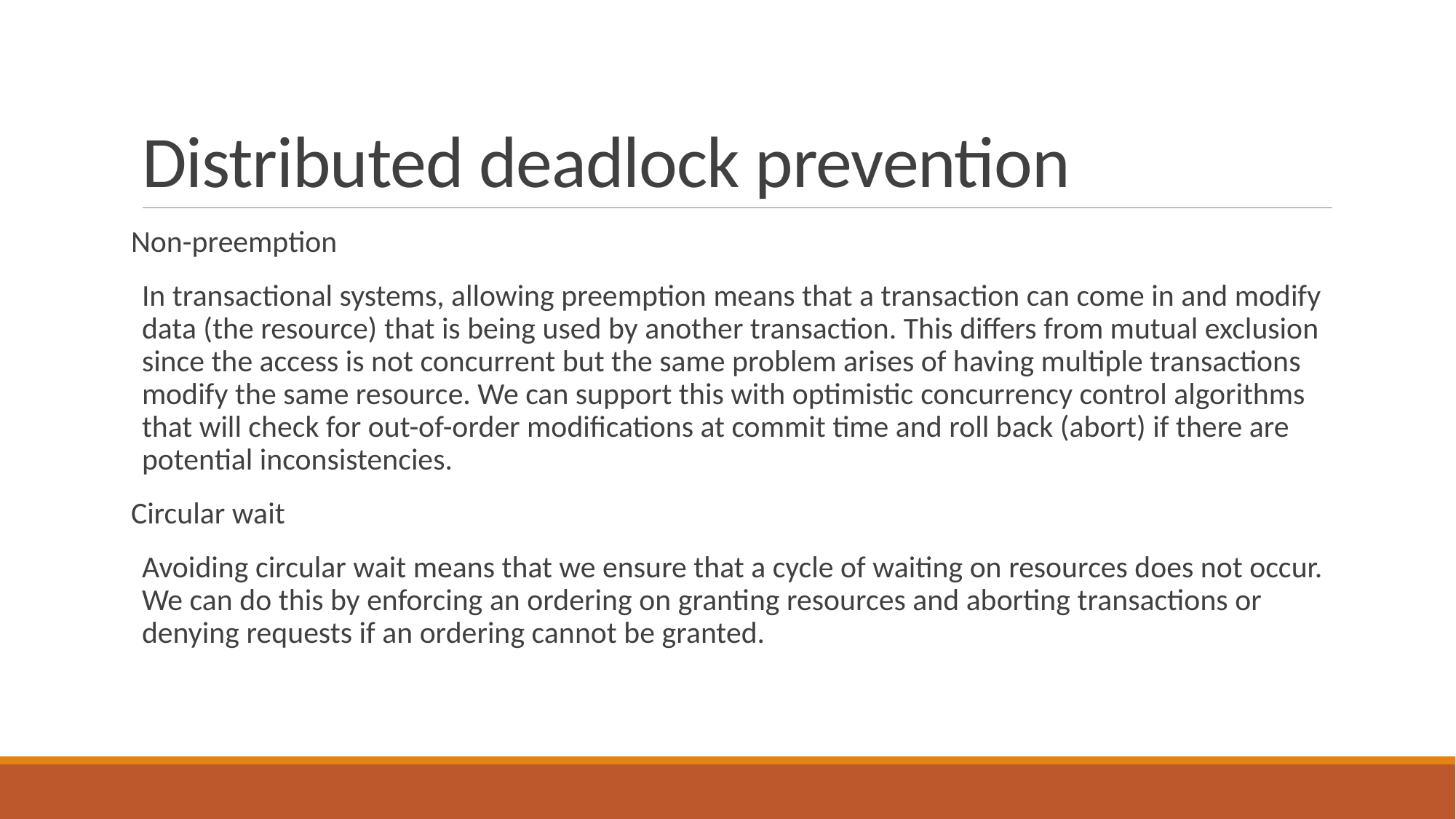

# Distributed deadlock prevention
Non-preemption
In transactional systems, allowing preemption means that a transaction can come in and modify data (the resource) that is being used by another transaction. This differs from mutual exclusion since the access is not concurrent but the same problem arises of having multiple transactions modify the same resource. We can support this with optimistic concurrency control algorithms that will check for out-of-order modifications at commit time and roll back (abort) if there are potential inconsistencies.
Circular wait
Avoiding circular wait means that we ensure that a cycle of waiting on resources does not occur. We can do this by enforcing an ordering on granting resources and aborting transactions or denying requests if an ordering cannot be granted.